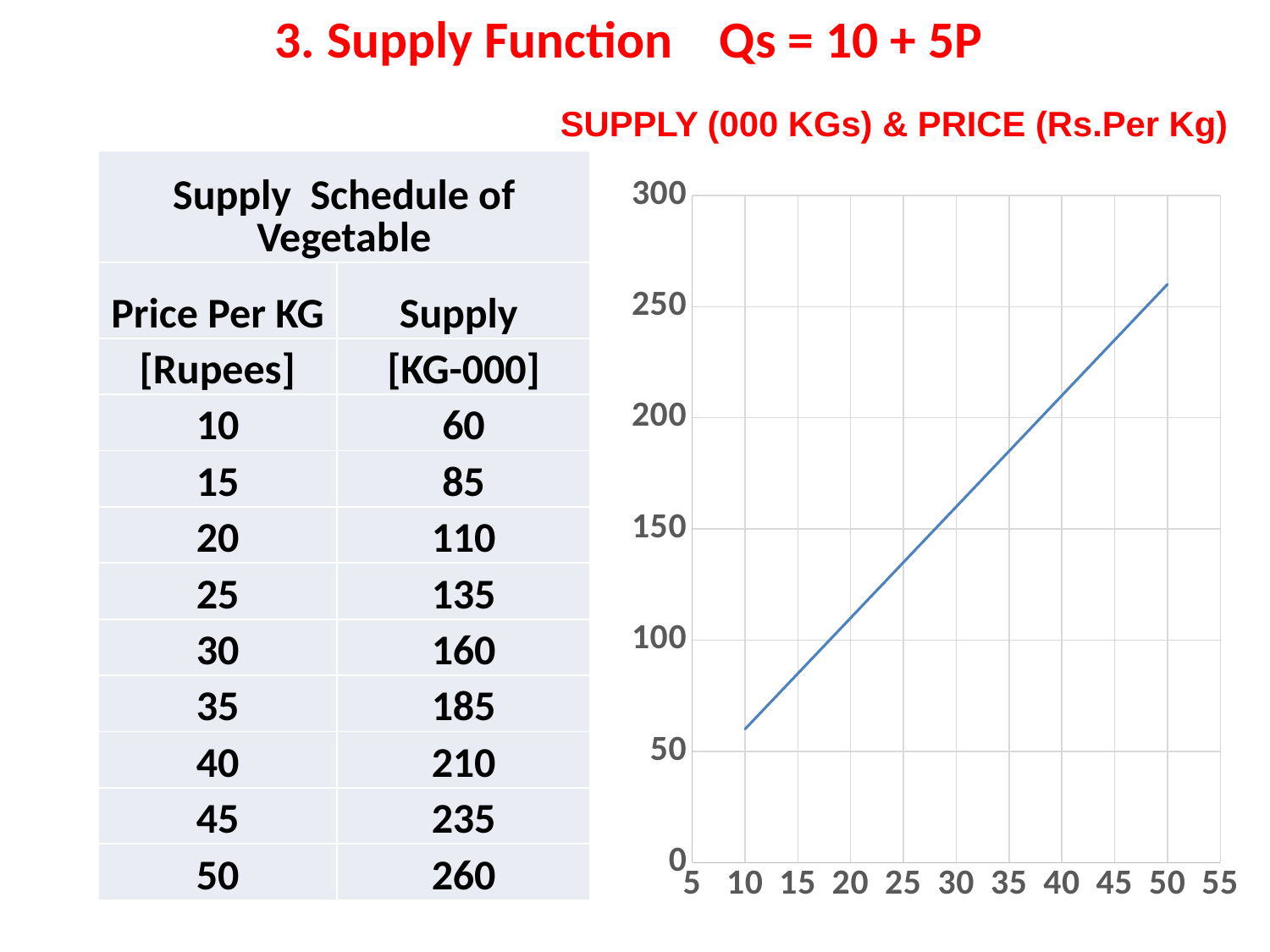

# 3. Supply Function    Qs = 10 + 5P
SUPPLY (000 KGs) & PRICE (Rs.Per Kg)
| Supply Schedule of Vegetable |  |
| --- | --- |
| Price Per KG | Supply |
| [Rupees] | [KG-000] |
| 10 | 60 |
| 15 | 85 |
| 20 | 110 |
| 25 | 135 |
| 30 | 160 |
| 35 | 185 |
| 40 | 210 |
| 45 | 235 |
| 50 | 260 |

### Chart

| Category | Supply  |
|---|---|